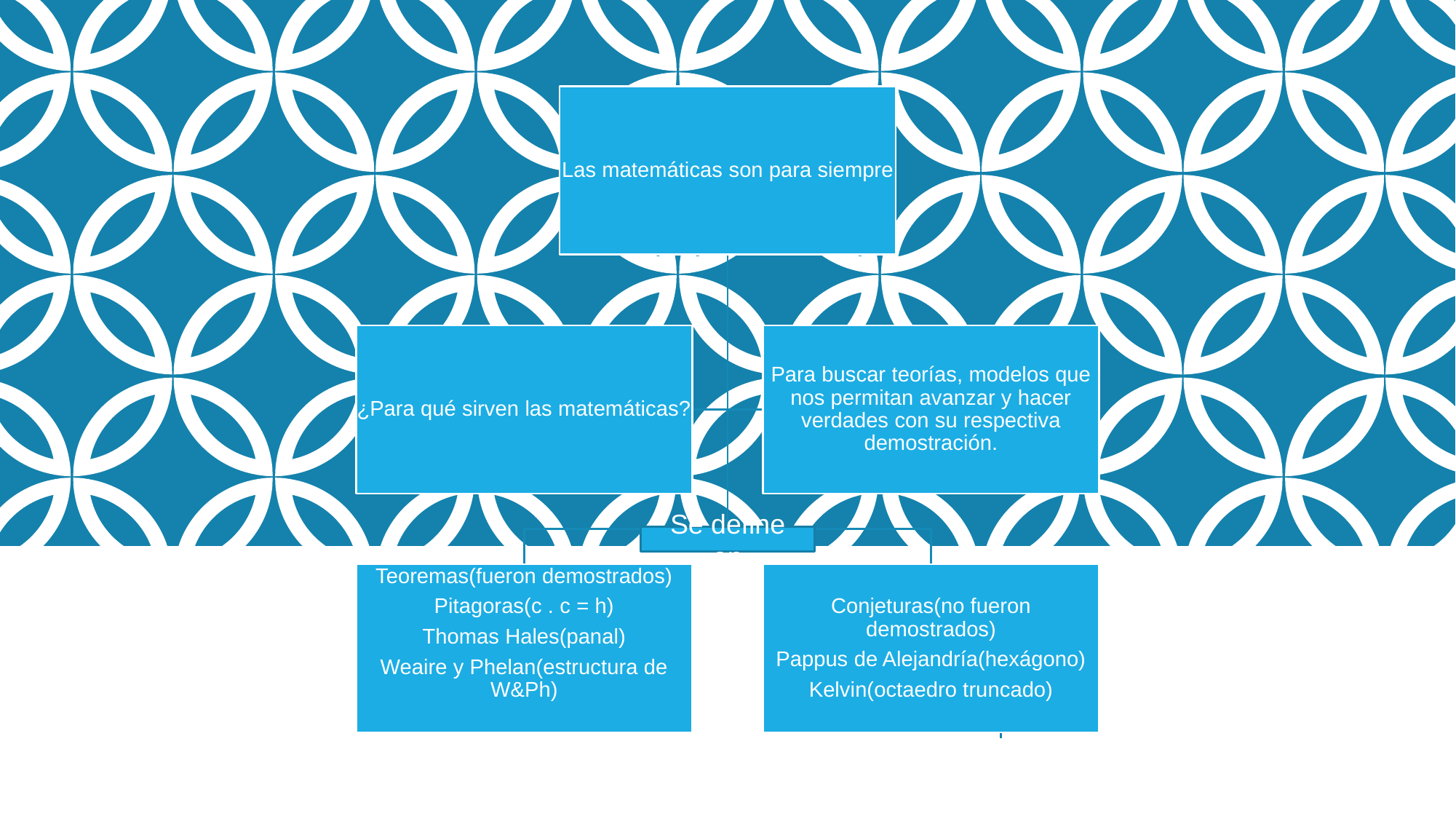

Las matemáticas son para siempre
Teoremas(fueron demostrados)
Pitagoras(c . c = h)
Thomas Hales(panal)
Weaire y Phelan(estructura de W&Ph)

Conjeturas(no fueron demostrados)
Pappus de Alejandría(hexágono)
Kelvin(octaedro truncado)
¿Para qué sirven las matemáticas?
Para buscar teorías, modelos que nos permitan avanzar y hacer verdades con su respectiva demostración.
Se define en